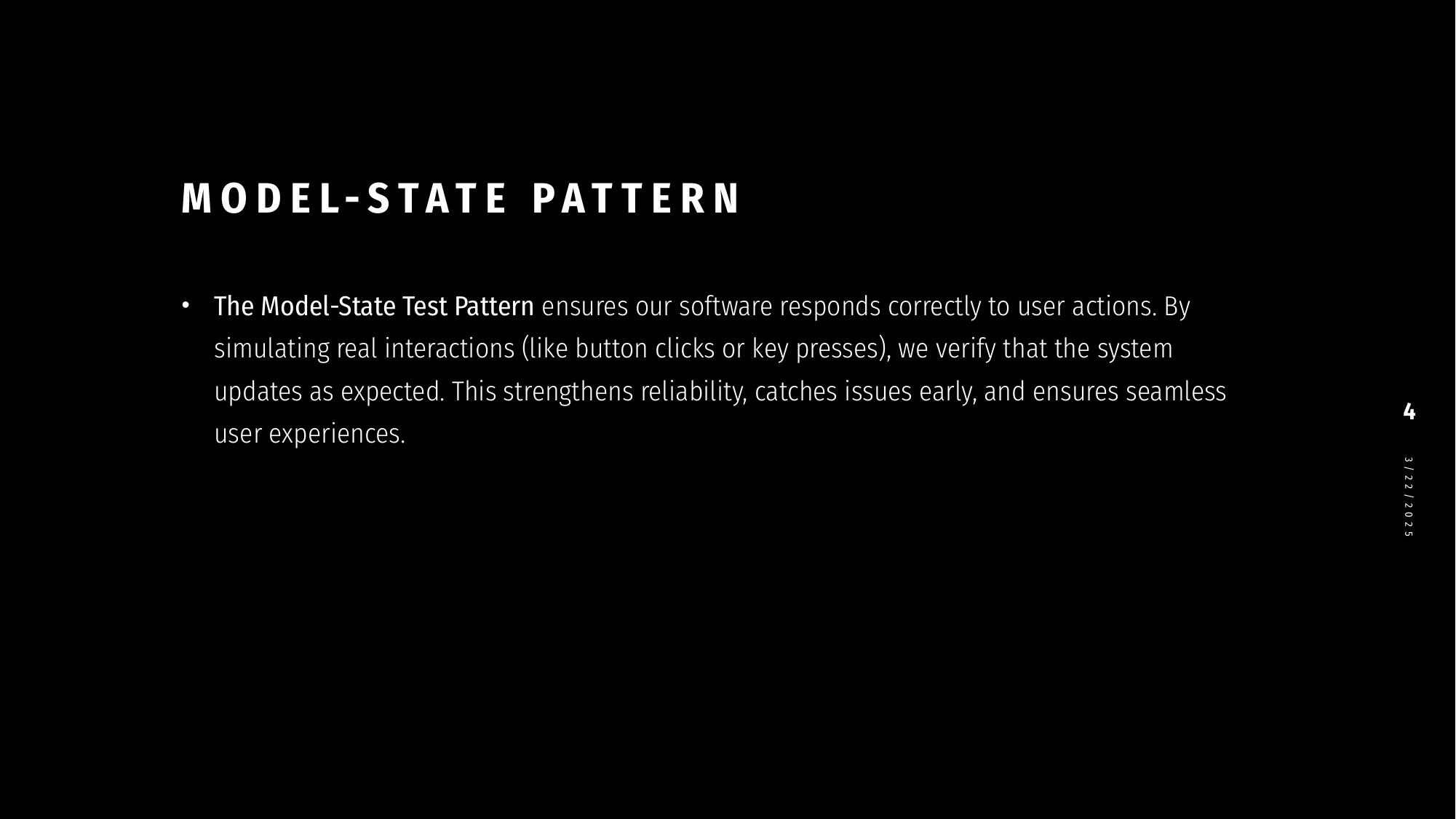

# Model-State pattern

The Model-State Test Pattern ensures our software responds correctly to user actions. By simulating real interactions (like button clicks or key presses), we verify that the system updates as expected. This strengthens reliability, catches issues early, and ensures seamless user experiences.
4
3/22/2025